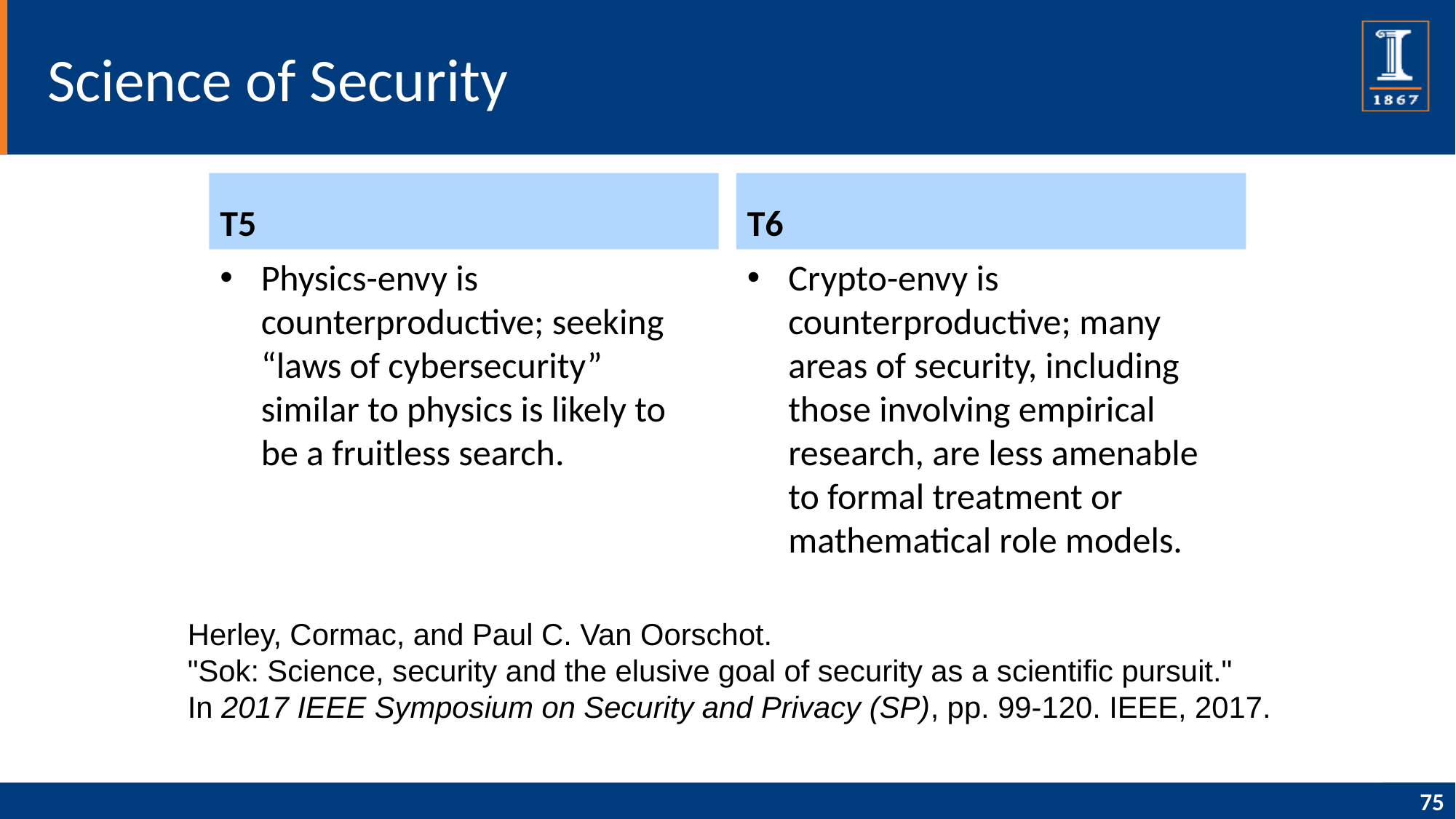

# Science of Security
T5
T6
Physics-envy is counterproductive; seeking “laws of cybersecurity” similar to physics is likely to be a fruitless search.
Crypto-envy is counterproductive; many areas of security, including those involving empirical research, are less amenable to formal treatment or mathematical role models.
Herley, Cormac, and Paul C. Van Oorschot.
"Sok: Science, security and the elusive goal of security as a scientific pursuit."
In 2017 IEEE Symposium on Security and Privacy (SP), pp. 99-120. IEEE, 2017.
75